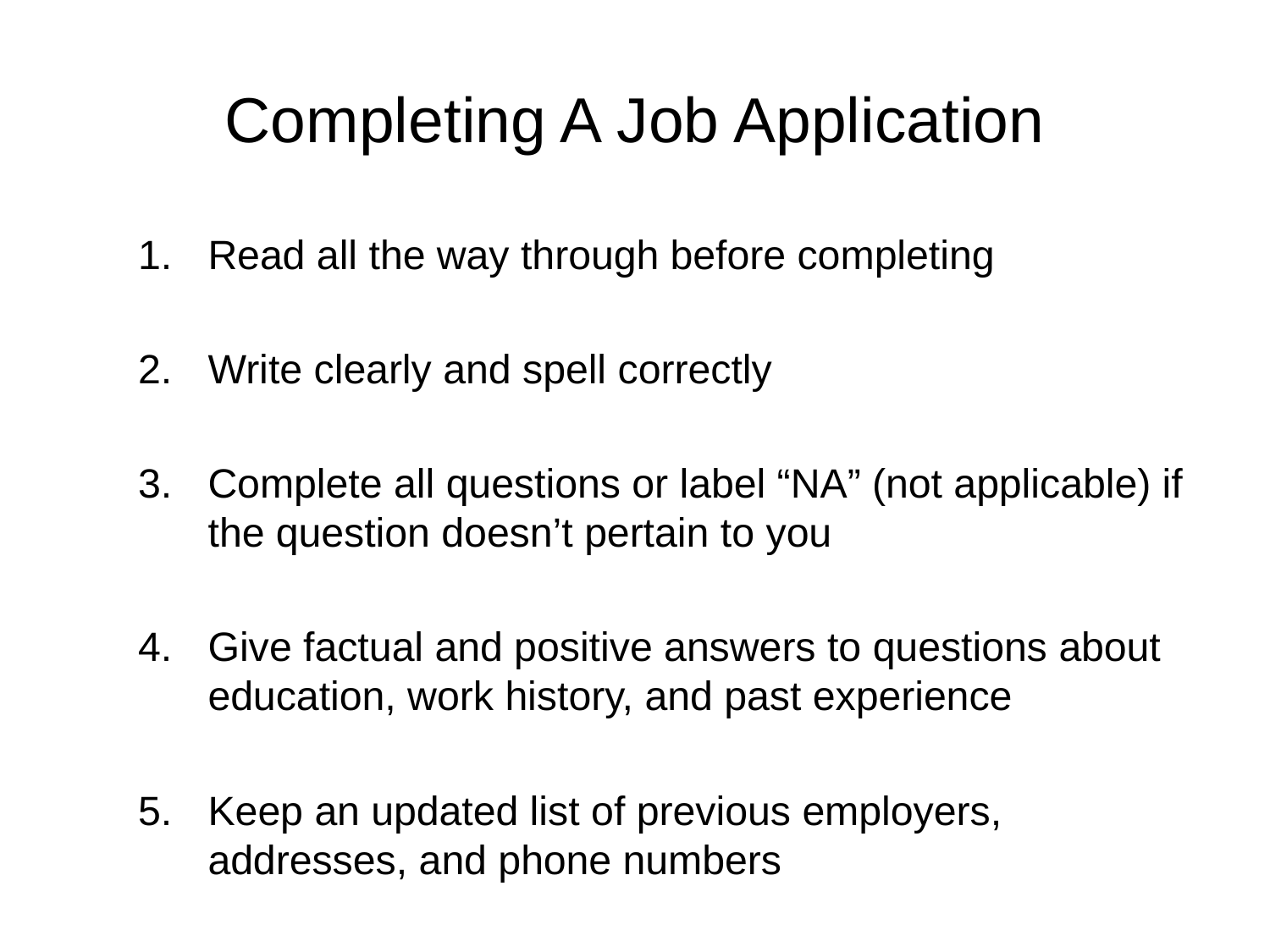

# Completing A Job Application
Read all the way through before completing

Write clearly and spell correctly

Complete all questions or label “NA” (not applicable) if the question doesn’t pertain to you

Give factual and positive answers to questions about education, work history, and past experience

Keep an updated list of previous employers, addresses, and phone numbers